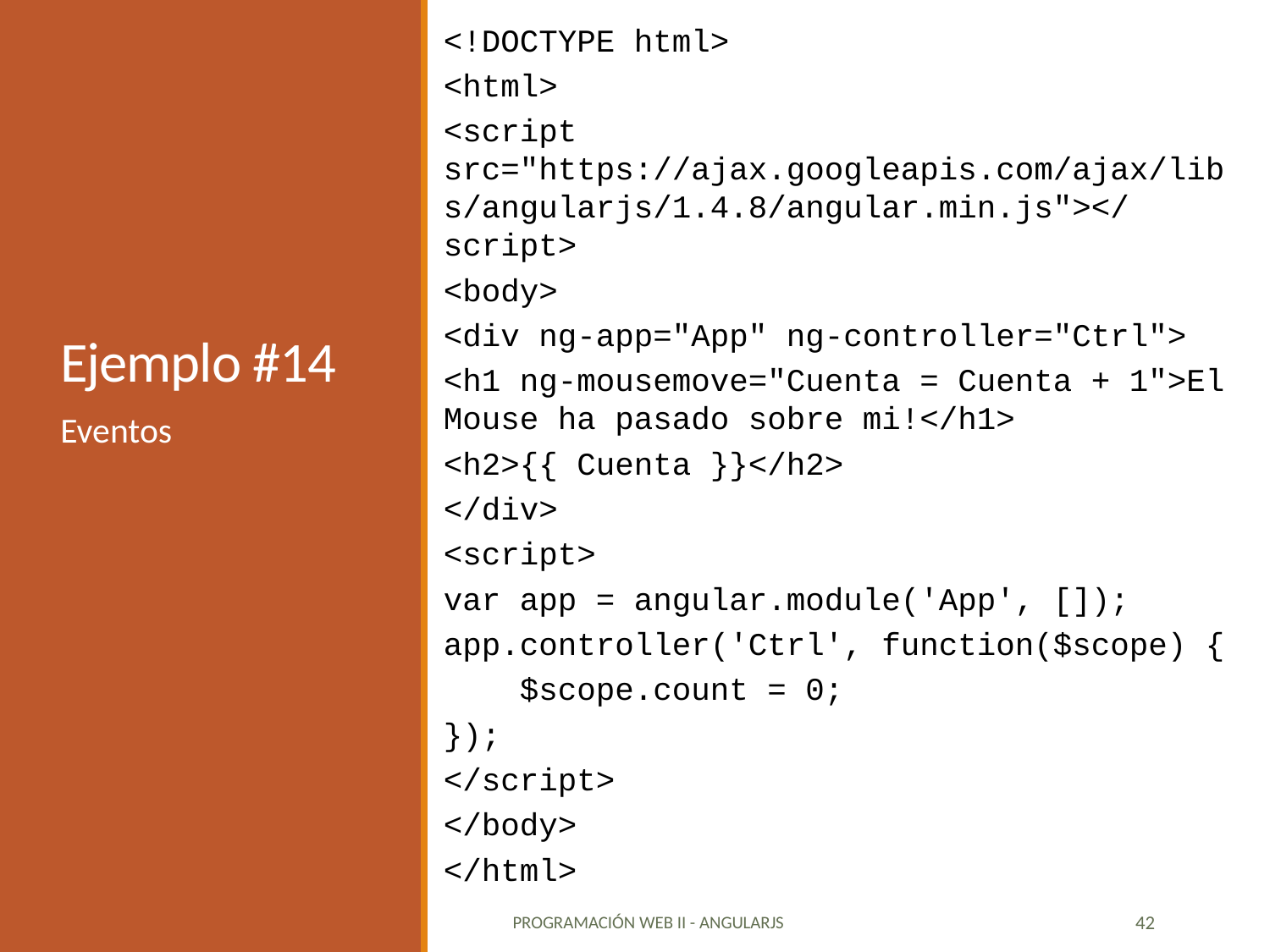

<!DOCTYPE html>
<html>
<script src="https://ajax.googleapis.com/ajax/libs/angularjs/1.4.8/angular.min.js"></script>
<body>
<div ng-app="App" ng-controller="Ctrl">
<h1 ng-mousemove="Cuenta = Cuenta + 1">El Mouse ha pasado sobre mi!</h1>
<h2>{{ Cuenta }}</h2>
</div>
<script>
var app = angular.module('App', []);
app.controller('Ctrl', function($scope) {
    $scope.count = 0;
});
</script>
</body>
</html>
# Ejemplo #14
Eventos
Programación Web II - angularjs
42